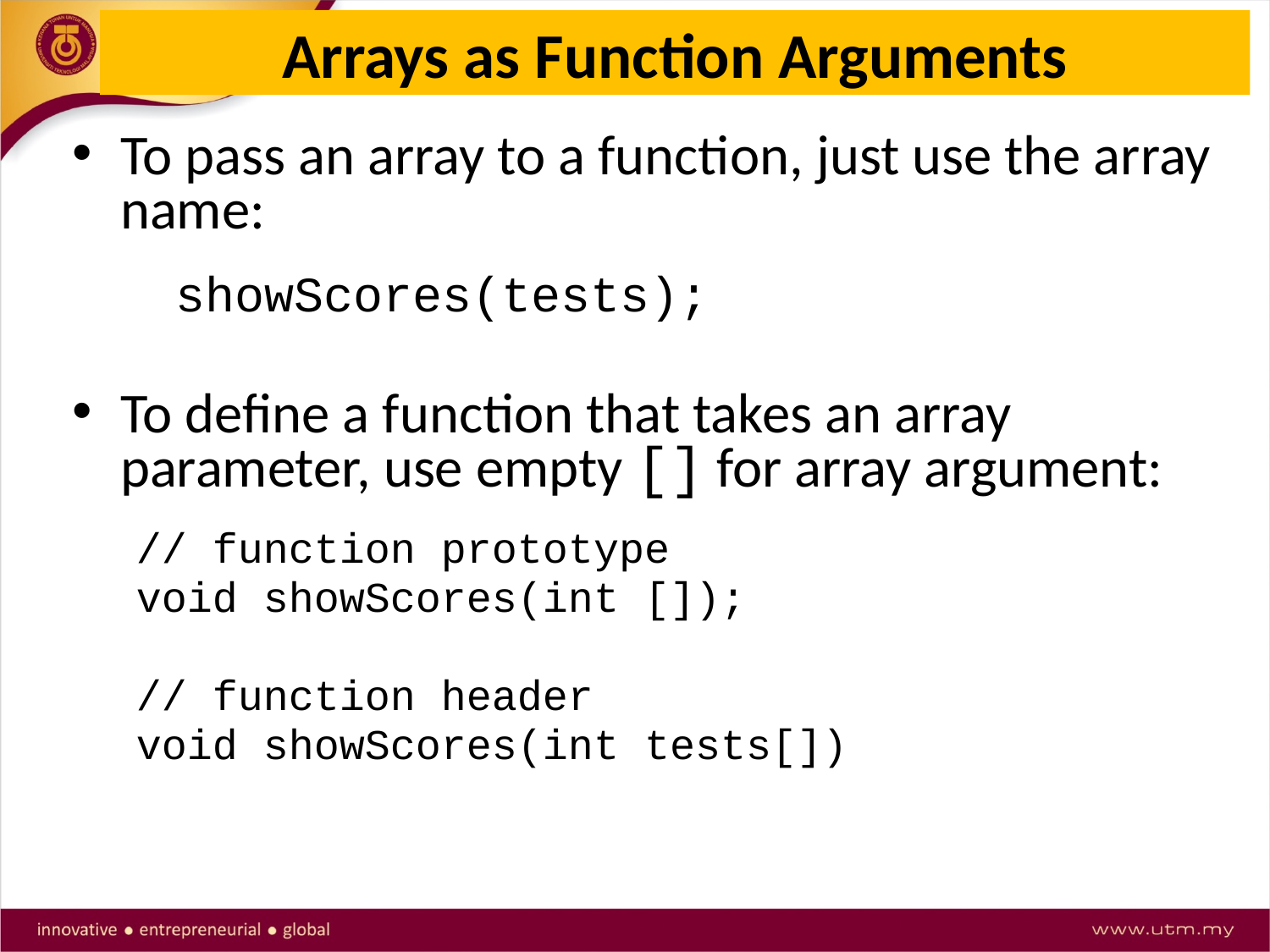

# Arrays as Function Arguments
To pass an array to a function, just use the array name:

	showScores(tests);

To define a function that takes an array parameter, use empty [] for array argument:

// function prototype
void showScores(int []);

// function header
void showScores(int tests[])